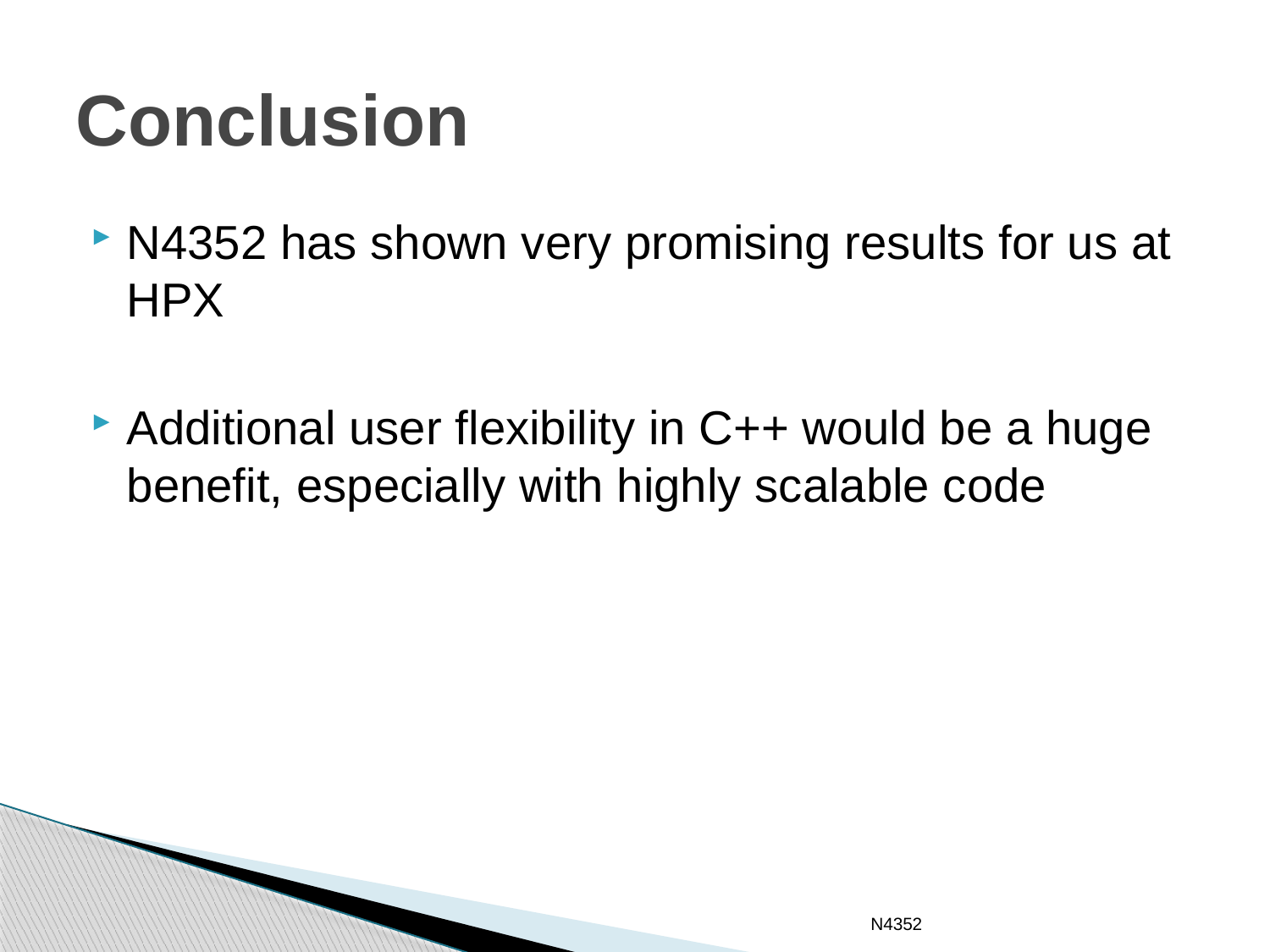

# Conclusion
N4352 has shown very promising results for us at HPX

Additional user flexibility in C++ would be a huge benefit, especially with highly scalable code
N4352